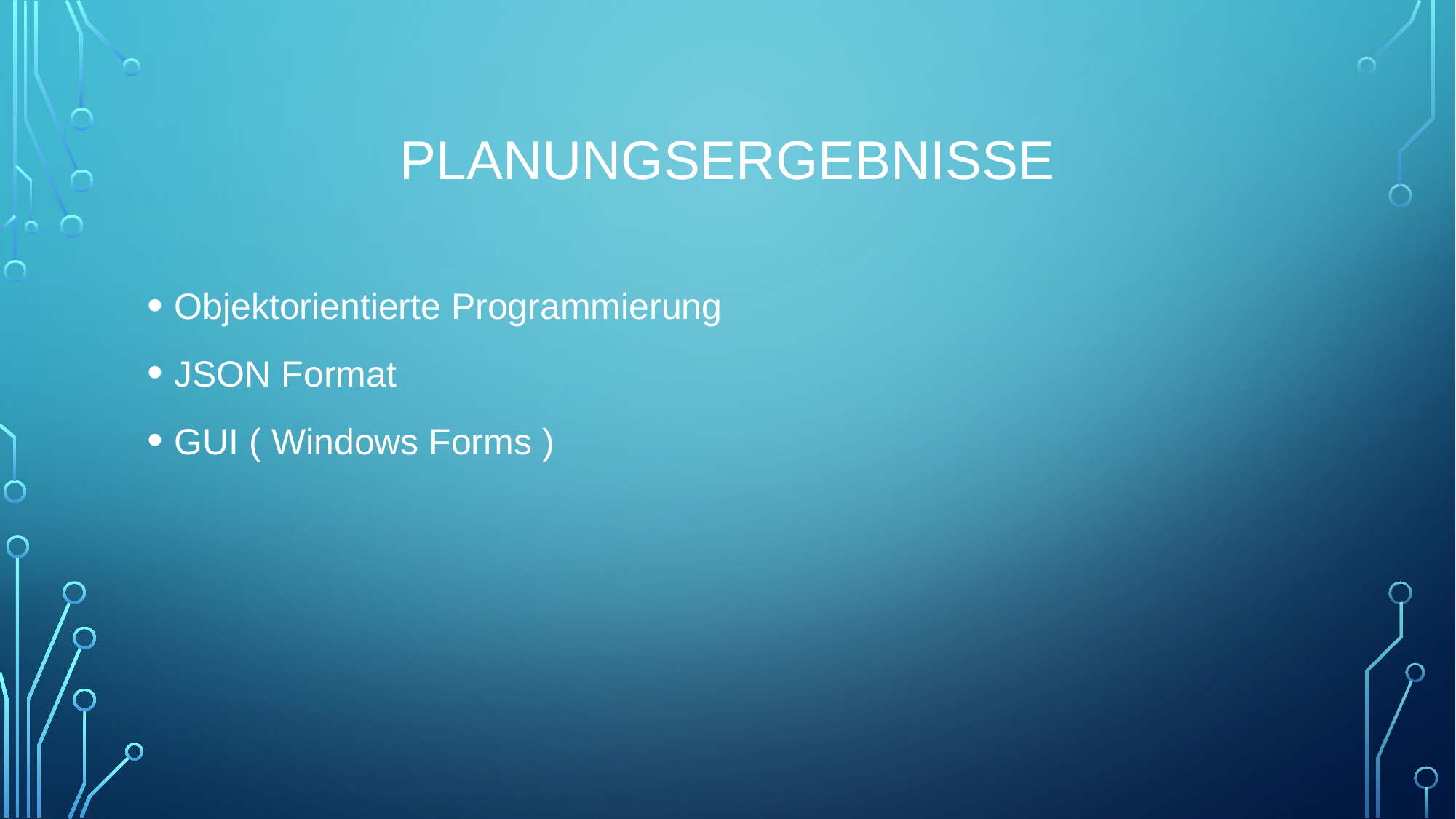

# PlanungsErgebnisse
Objektorientierte Programmierung
JSON Format
GUI ( Windows Forms )